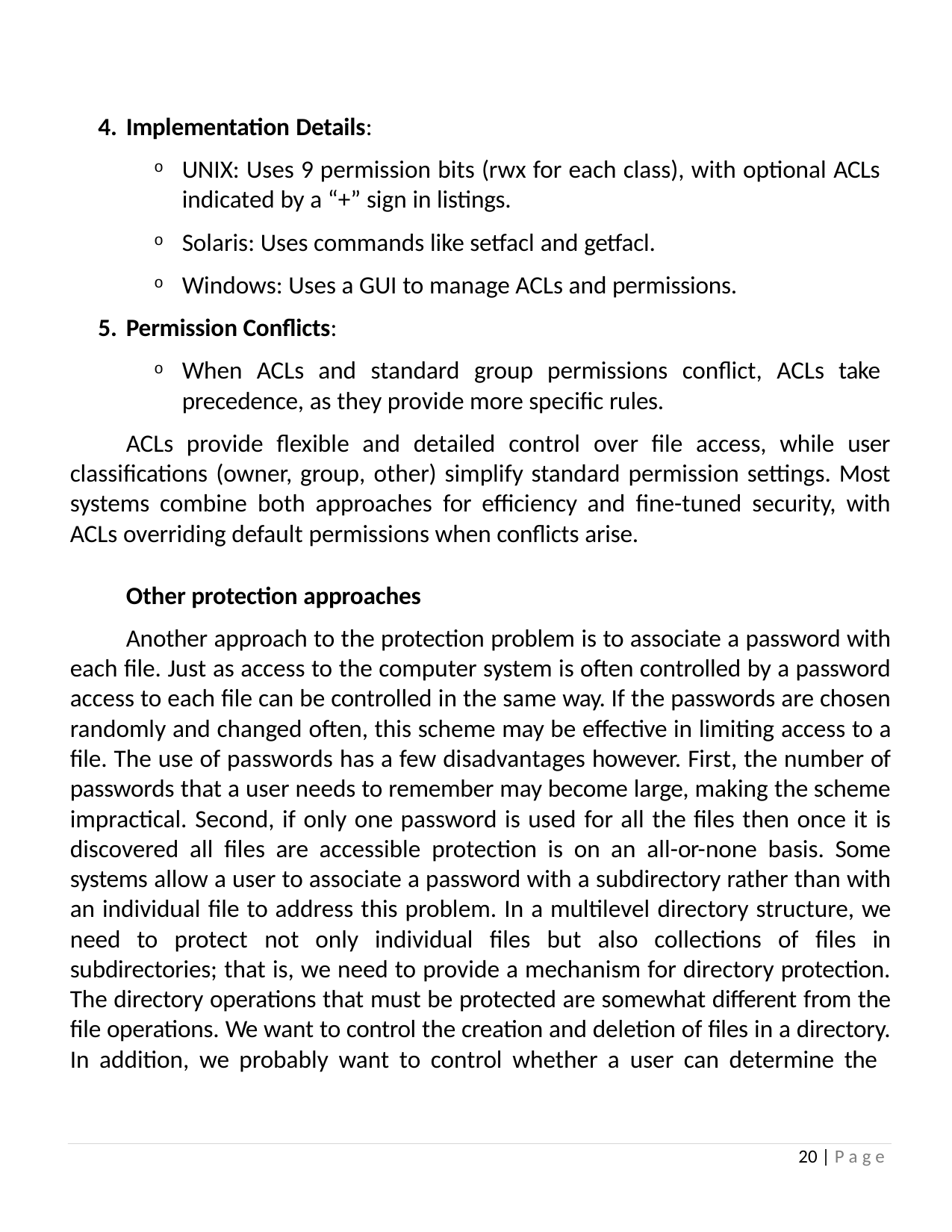

Implementation Details:
UNIX: Uses 9 permission bits (rwx for each class), with optional ACLs indicated by a “+” sign in listings.
Solaris: Uses commands like setfacl and getfacl.
Windows: Uses a GUI to manage ACLs and permissions.
Permission Conflicts:
When  ACLs  and  standard  group  permissions  conflict,  ACLs  take precedence, as they provide more specific rules.
ACLs provide flexible and detailed control over file access, while user classifications (owner, group, other) simplify standard permission settings. Most systems combine both approaches for efficiency and fine-tuned security, with ACLs overriding default permissions when conflicts arise.

Other protection approaches
Another approach to the protection problem is to associate a password with each file. Just as access to the computer system is often controlled by a password access to each file can be controlled in the same way. If the passwords are chosen randomly and changed often, this scheme may be effective in limiting access to a file. The use of passwords has a few disadvantages however. First, the number of passwords that a user needs to remember may become large, making the scheme impractical. Second, if only one password is used for all the files then once it is discovered all files are accessible protection is on an all-or-none basis. Some systems allow a user to associate a password with a subdirectory rather than with an individual file to address this problem. In a multilevel directory structure, we need  to  protect  not  only  individual  files  but  also  collections  of  files  in subdirectories; that is, we need to provide a mechanism for directory protection. The directory operations that must be protected are somewhat different from the file operations. We want to control the creation and deletion of files in a directory. In addition, we probably want to control whether a user can determine the
20 | P a g e